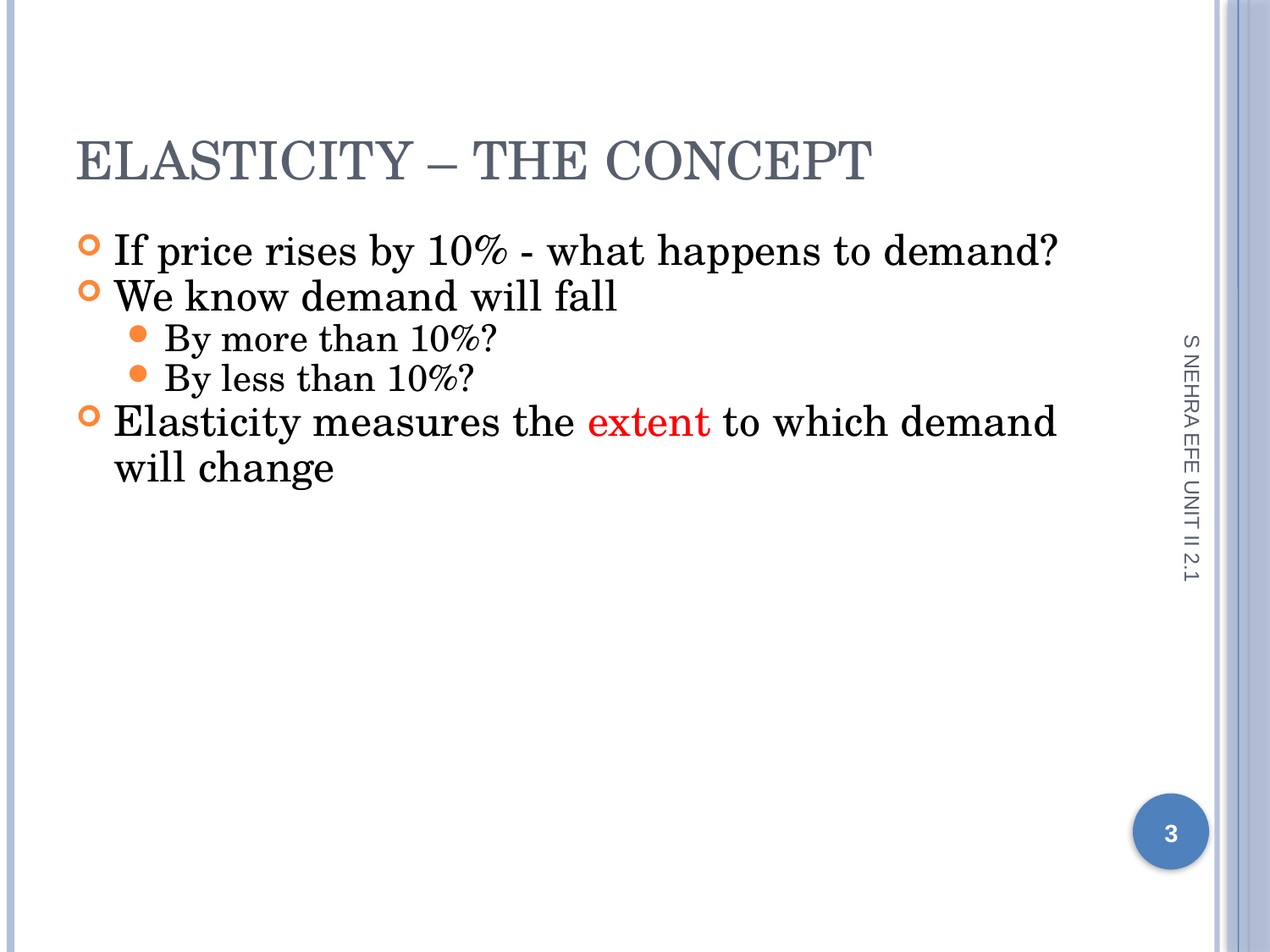

Elasticity – the concept
If price rises by 10% - what happens to demand?
We know demand will fall
By more than 10%?
By less than 10%?
Elasticity measures the extent to which demand will change
S NEHRA EFE UNIT II 2.1
3